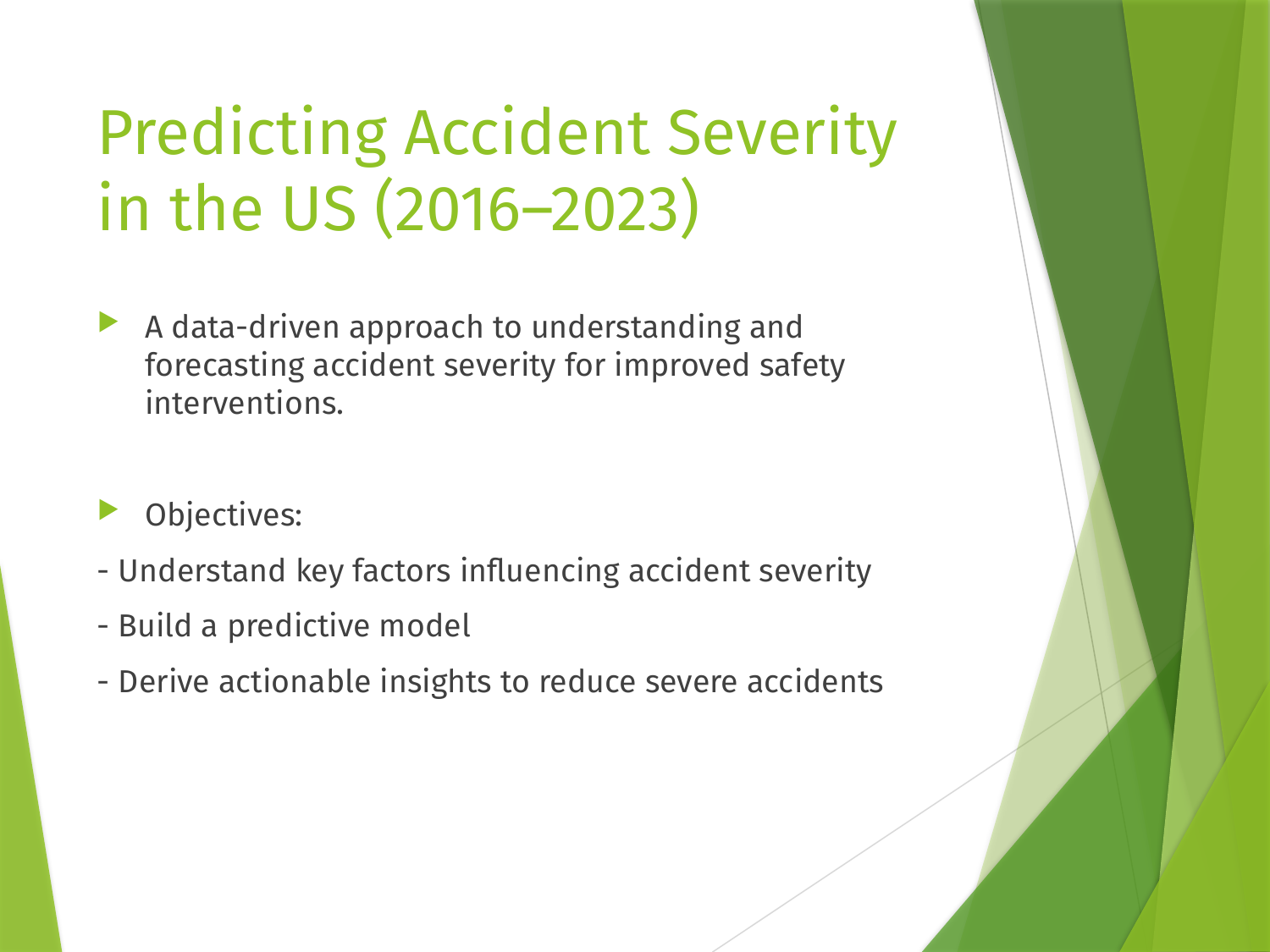

# Predicting Accident Severity in the US (2016–2023)
A data-driven approach to understanding and forecasting accident severity for improved safety interventions.

Objectives:
- Understand key factors influencing accident severity
- Build a predictive model
- Derive actionable insights to reduce severe accidents